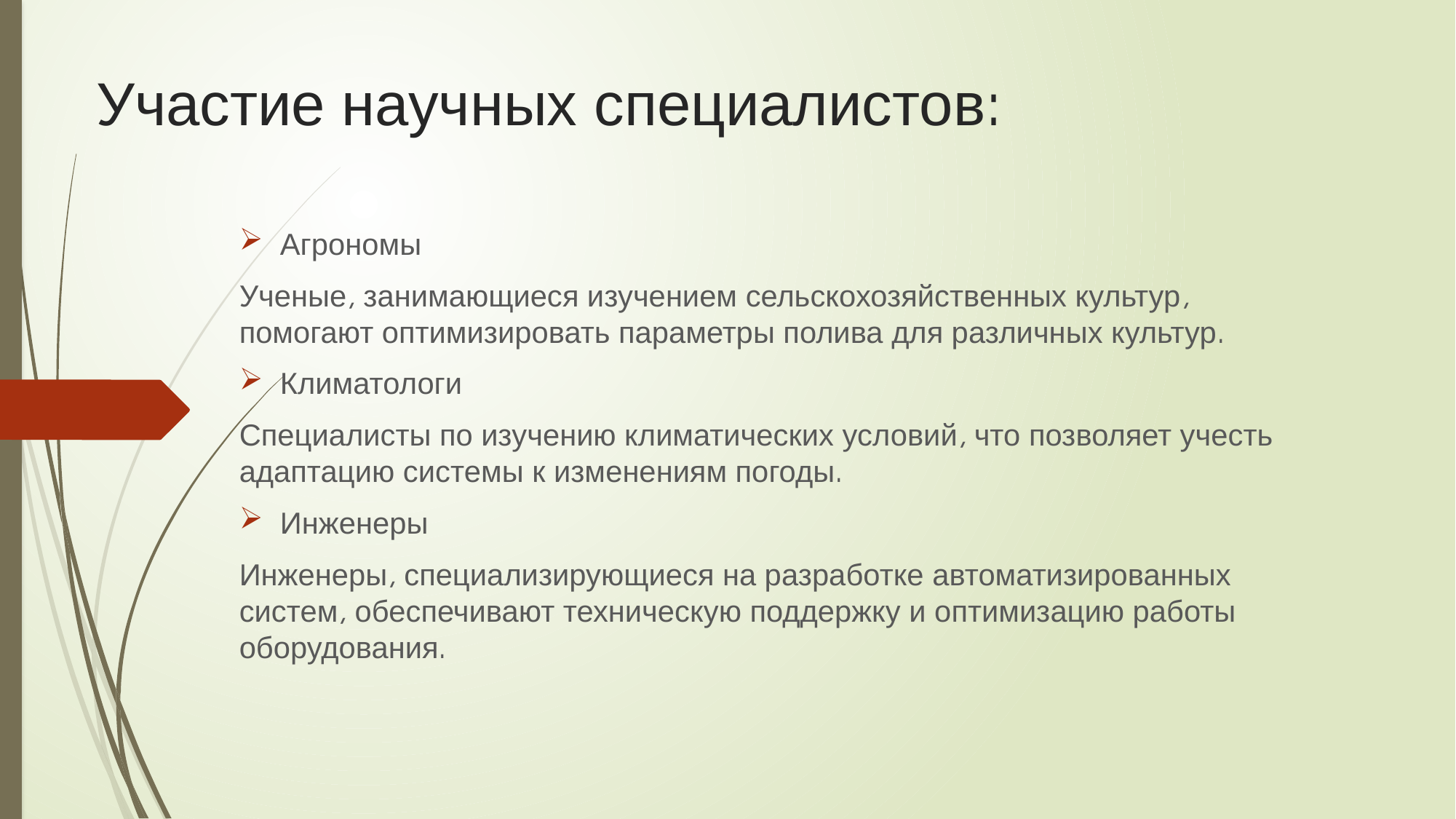

# Участие научных специалистов:
Агрономы
Ученые, занимающиеся изучением сельскохозяйственных культур, помогают оптимизировать параметры полива для различных культур.
Климатологи
Специалисты по изучению климатических условий, что позволяет учесть адаптацию системы к изменениям погоды.
Инженеры
Инженеры, специализирующиеся на разработке автоматизированных систем, обеспечивают техническую поддержку и оптимизацию работы оборудования.